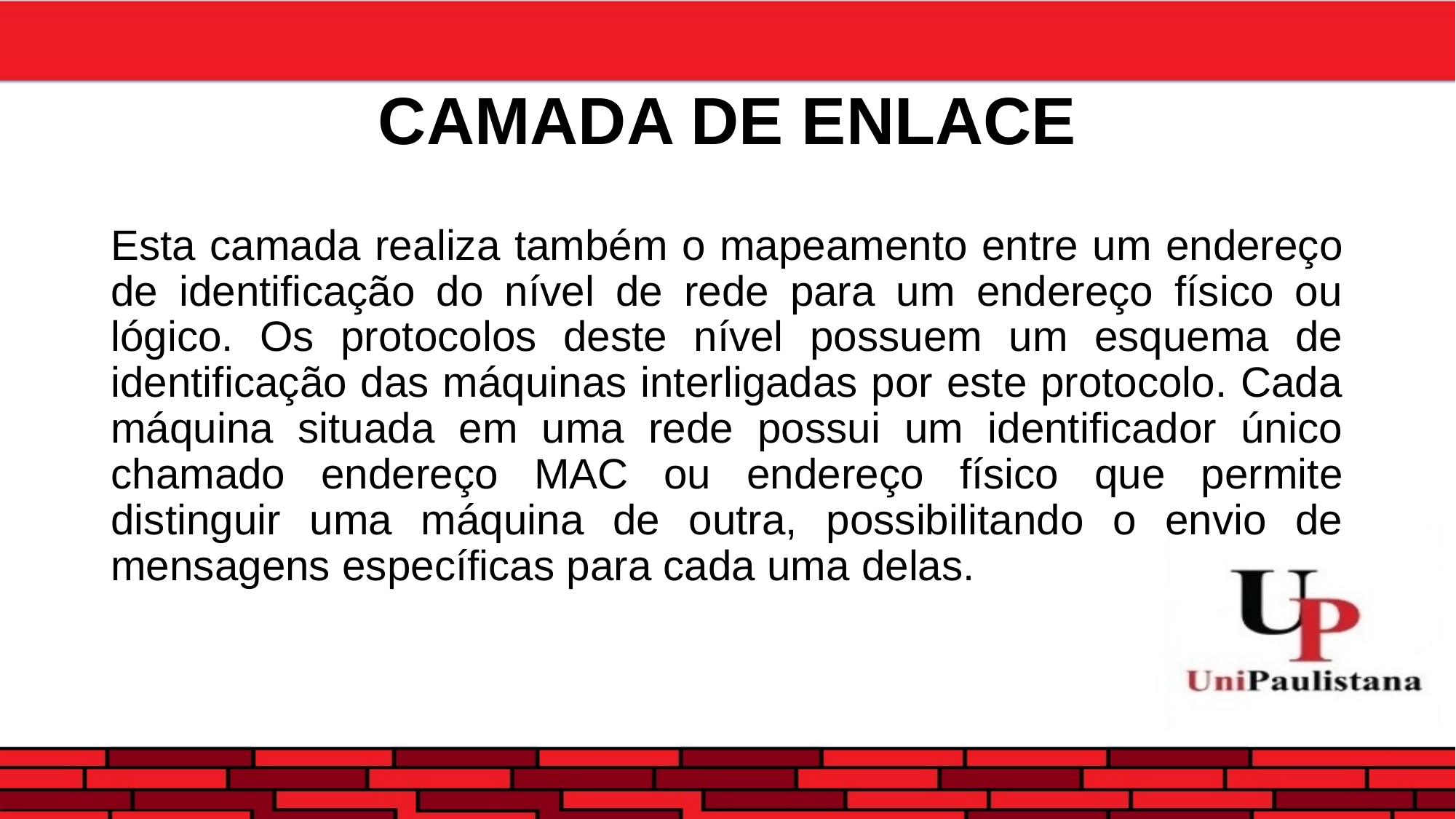

# CAMADA DE ENLACE
Esta camada realiza também o mapeamento entre um endereço de identificação do nível de rede para um endereço físico ou lógico. Os protocolos deste nível possuem um esquema de identificação das máquinas interligadas por este protocolo. Cada máquina situada em uma rede possui um identificador único chamado endereço MAC ou endereço físico que permite distinguir uma máquina de outra, possibilitando o envio de mensagens específicas para cada uma delas.